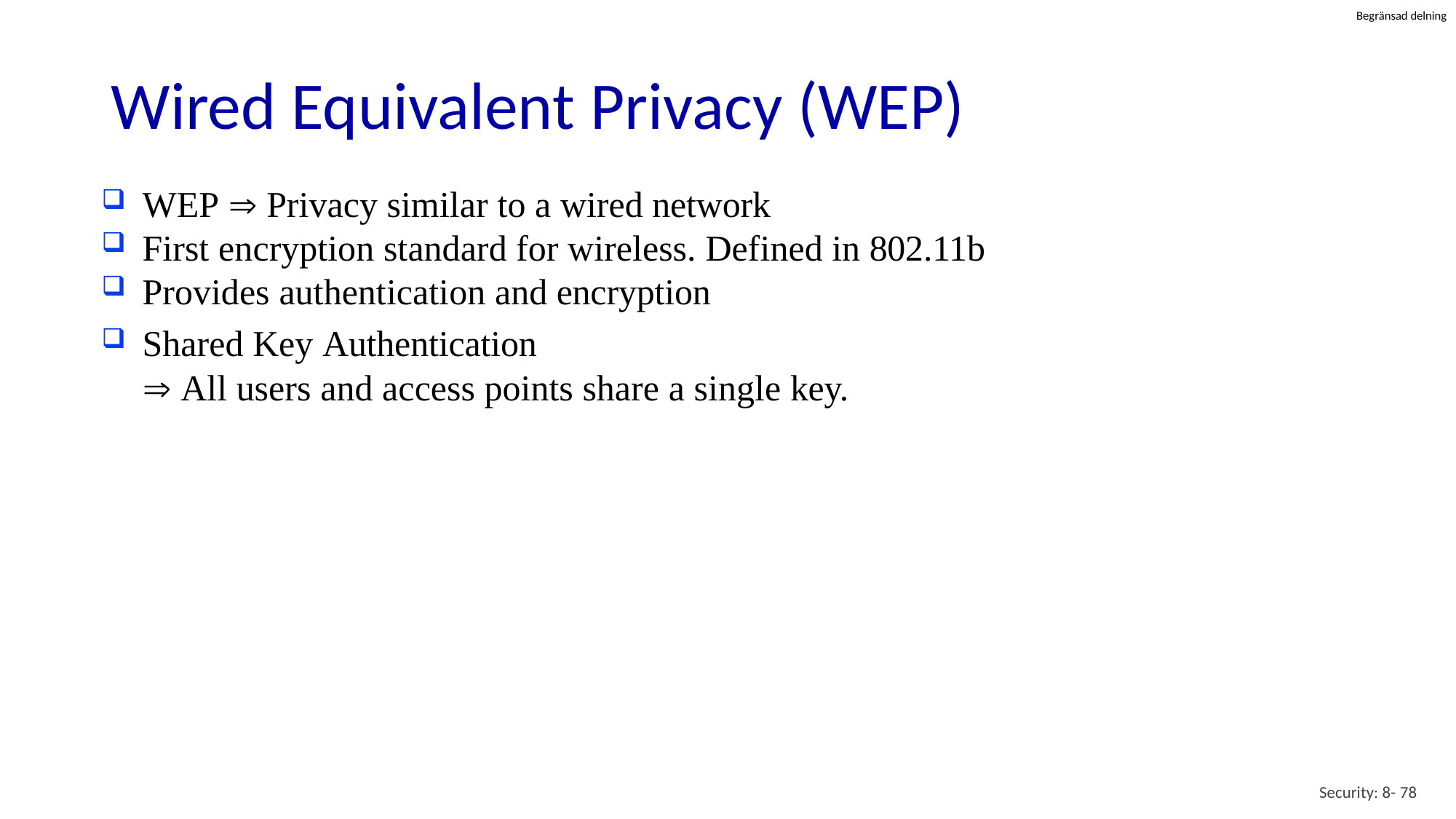

# Wired Equivalent Privacy (WEP)
WEP ⇒ Privacy similar to a wired network
First encryption standard for wireless. Defined in 802.11b
Provides authentication and encryption
Shared Key Authentication
⇒ All users and access points share a single key.
Security: 8- 78